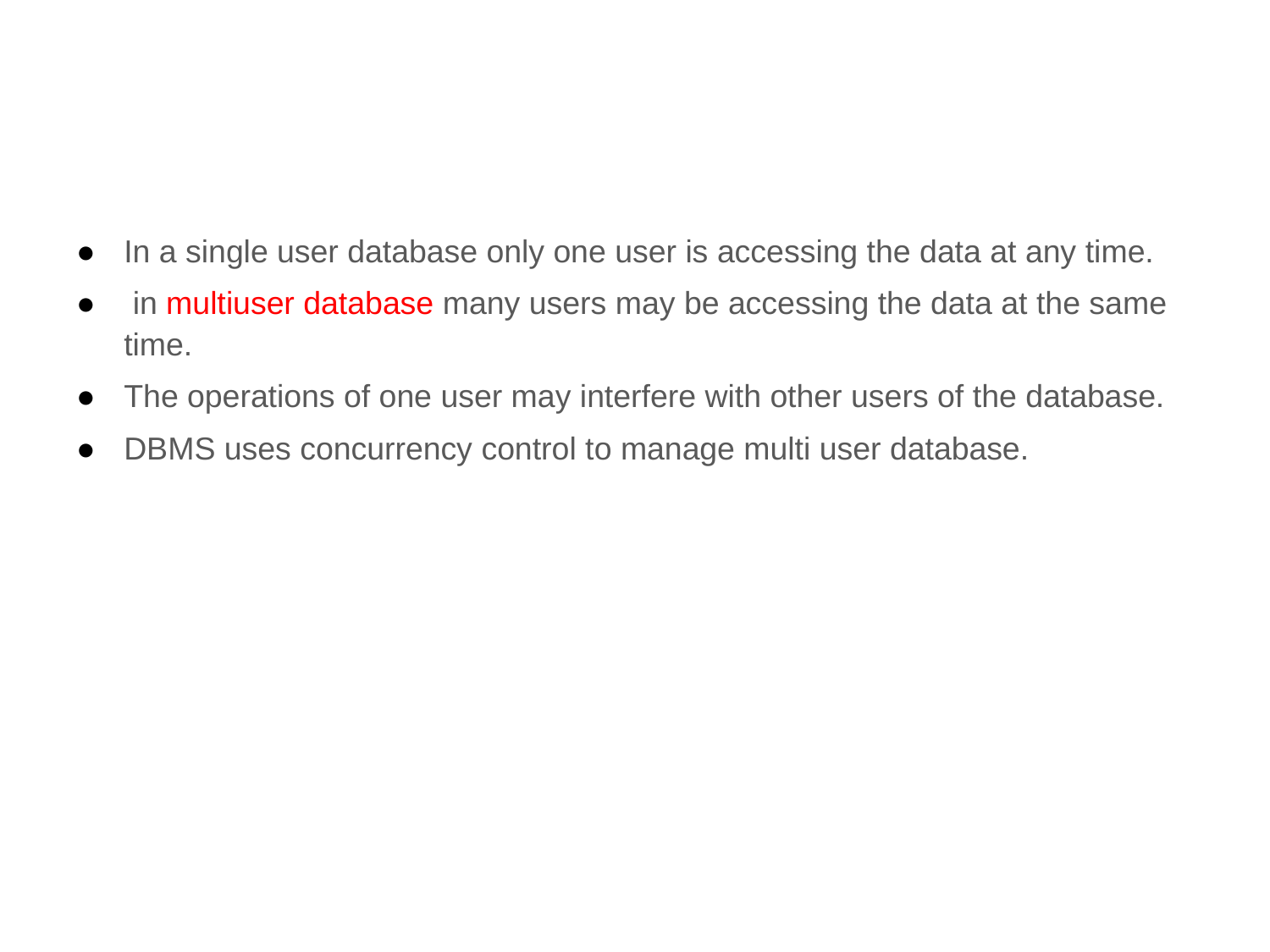

#
In a single user database only one user is accessing the data at any time.
 in multiuser database many users may be accessing the data at the same time.
The operations of one user may interfere with other users of the database.
DBMS uses concurrency control to manage multi user database.